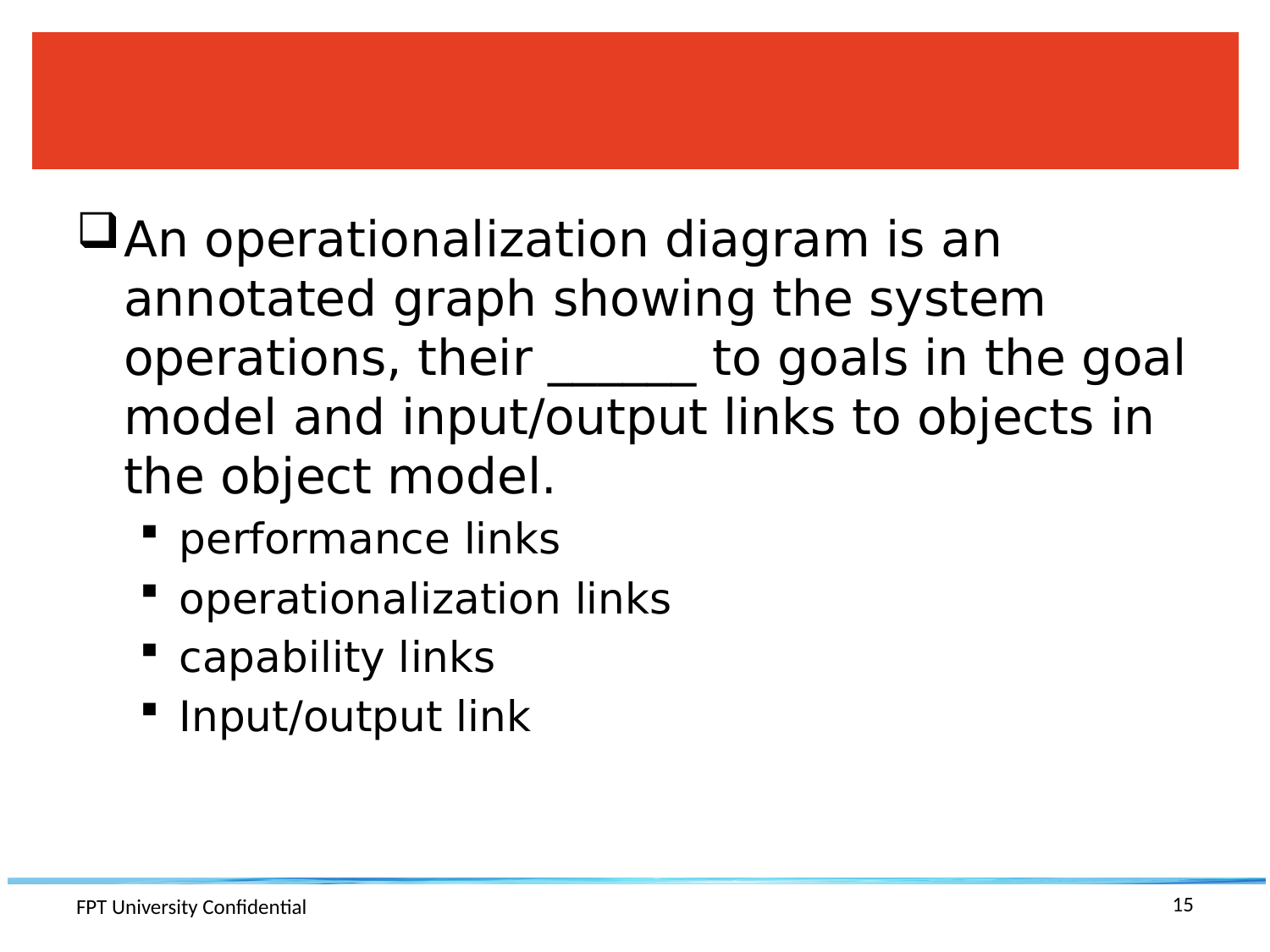

#
An operationalization diagram is an annotated graph showing the system operations, their ______ to goals in the goal model and input/output links to objects in the object model.
performance links
operationalization links
capability links
Input/output link